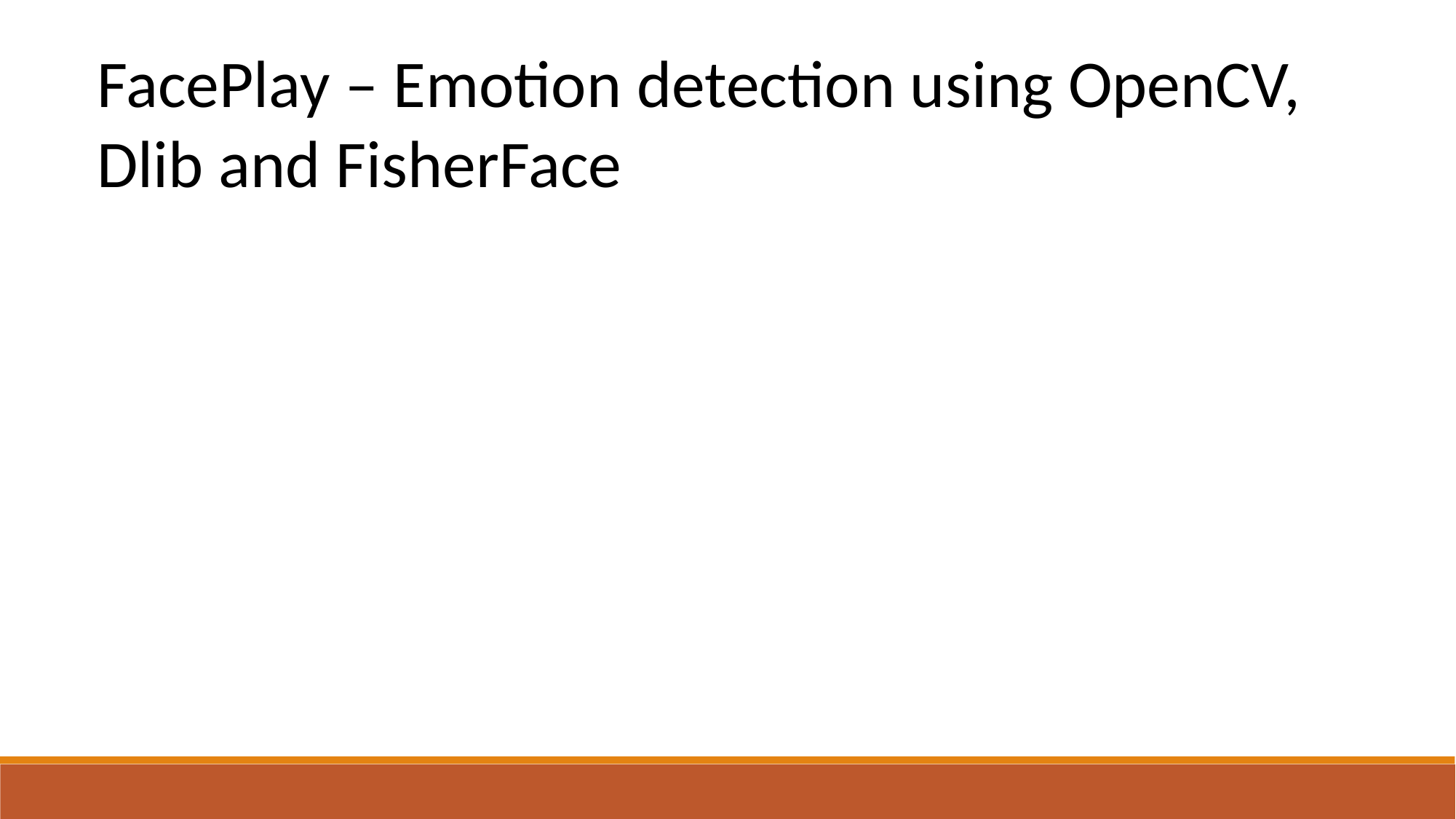

FacePlay – Emotion detection using OpenCV, Dlib and FisherFace